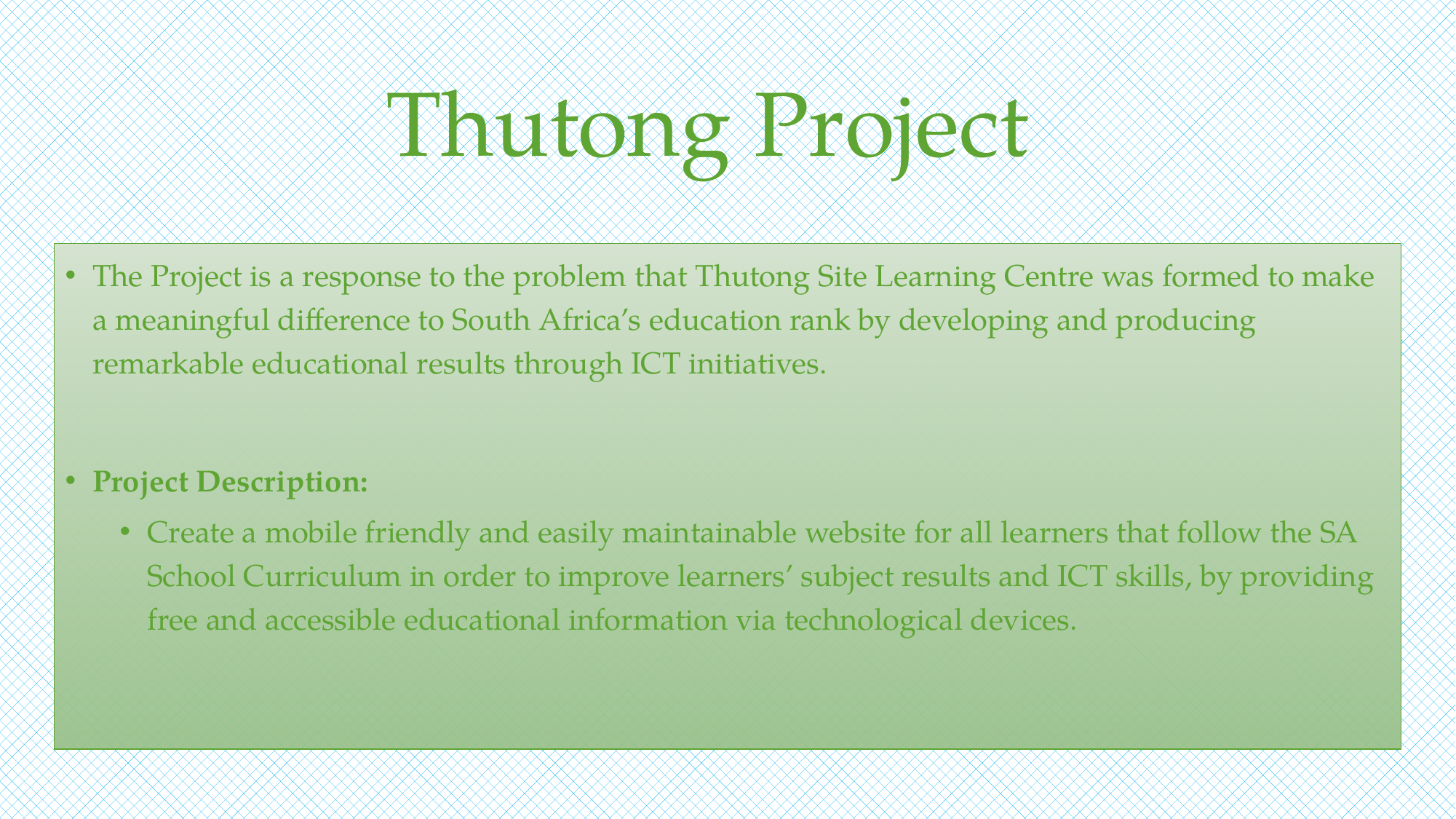

# Thutong Project
The Project is a response to the problem that Thutong Site Learning Centre was formed to make a meaningful difference to South Africa’s education rank by developing and producing remarkable educational results through ICT initiatives.

Project Description:
Create a mobile friendly and easily maintainable website for all learners that follow the SA School Curriculum in order to improve learners’ subject results and ICT skills, by providing free and accessible educational information via technological devices.